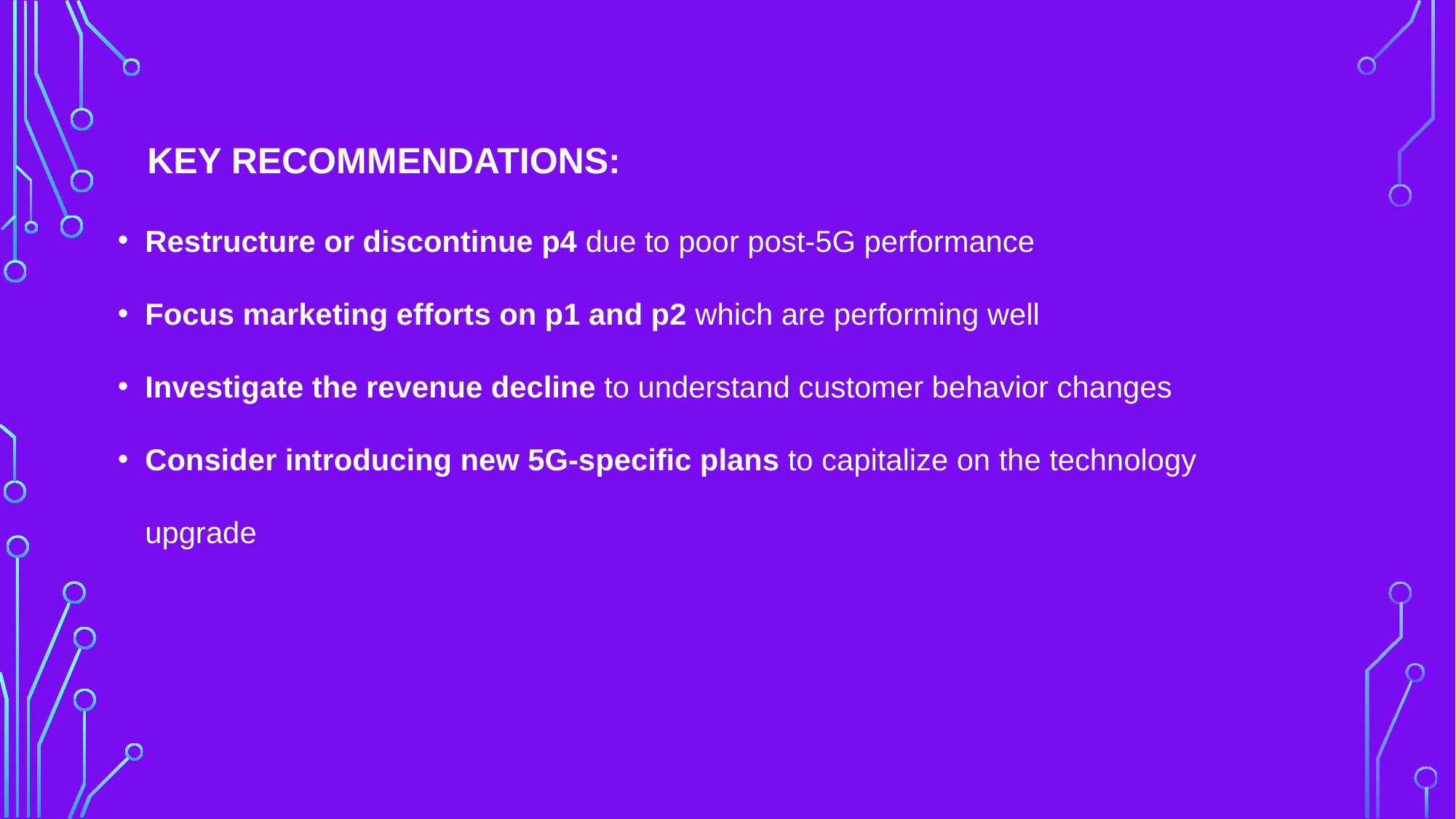

# Key Recommendations:
Restructure or discontinue p4 due to poor post-5G performance
Focus marketing efforts on p1 and p2 which are performing well
Investigate the revenue decline to understand customer behavior changes
Consider introducing new 5G-specific plans to capitalize on the technology upgrade